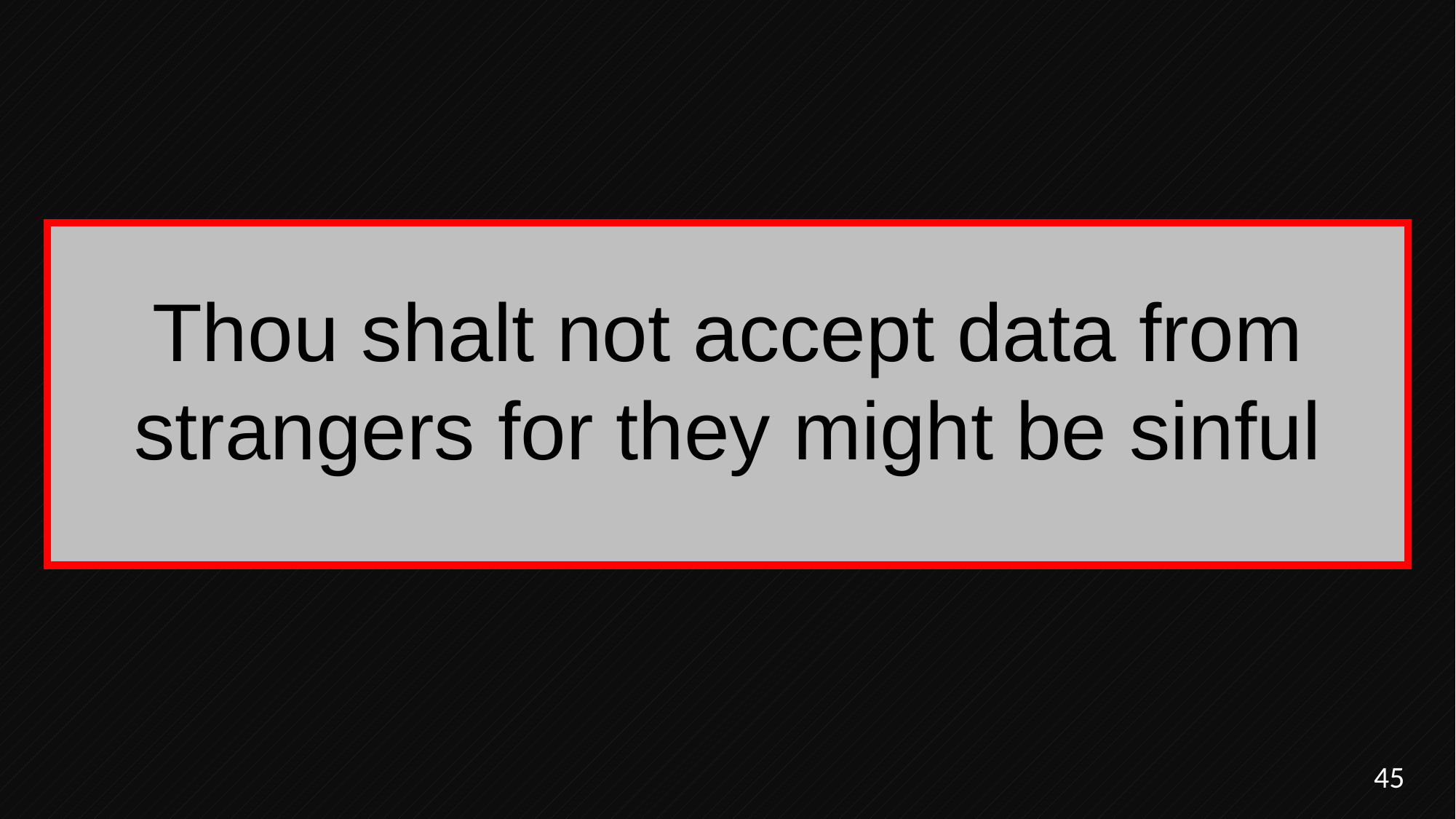

Thou shalt not accept data from strangers for they might be sinful

45